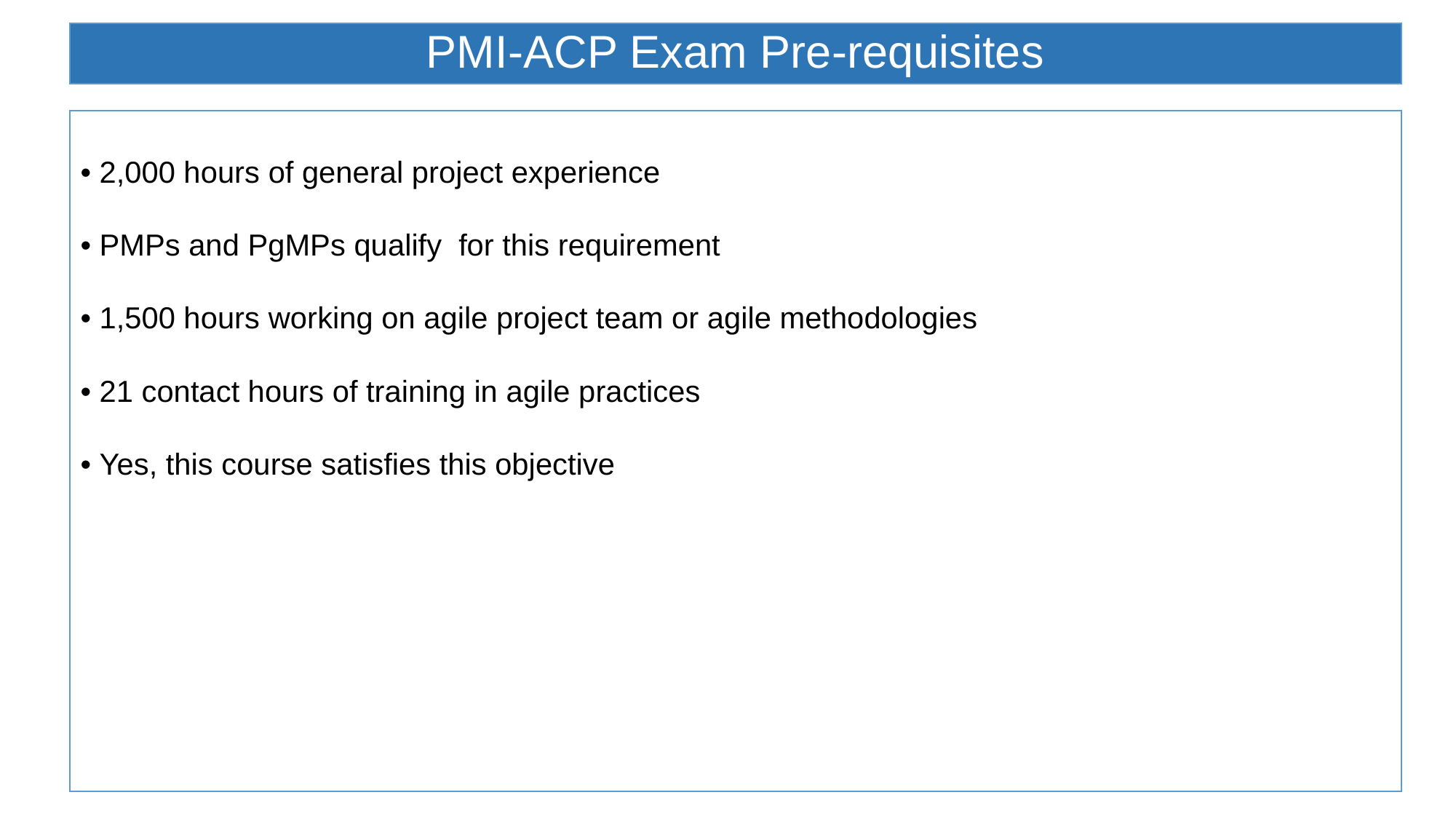

# PMI-ACP Exam Pre-requisites
• 2,000 hours of general project experience
• PMPs and PgMPs qualify  for this requirement
• 1,500 hours working on agile project team or agile methodologies
• 21 contact hours of training in agile practices
• Yes, this course satisfies this objective